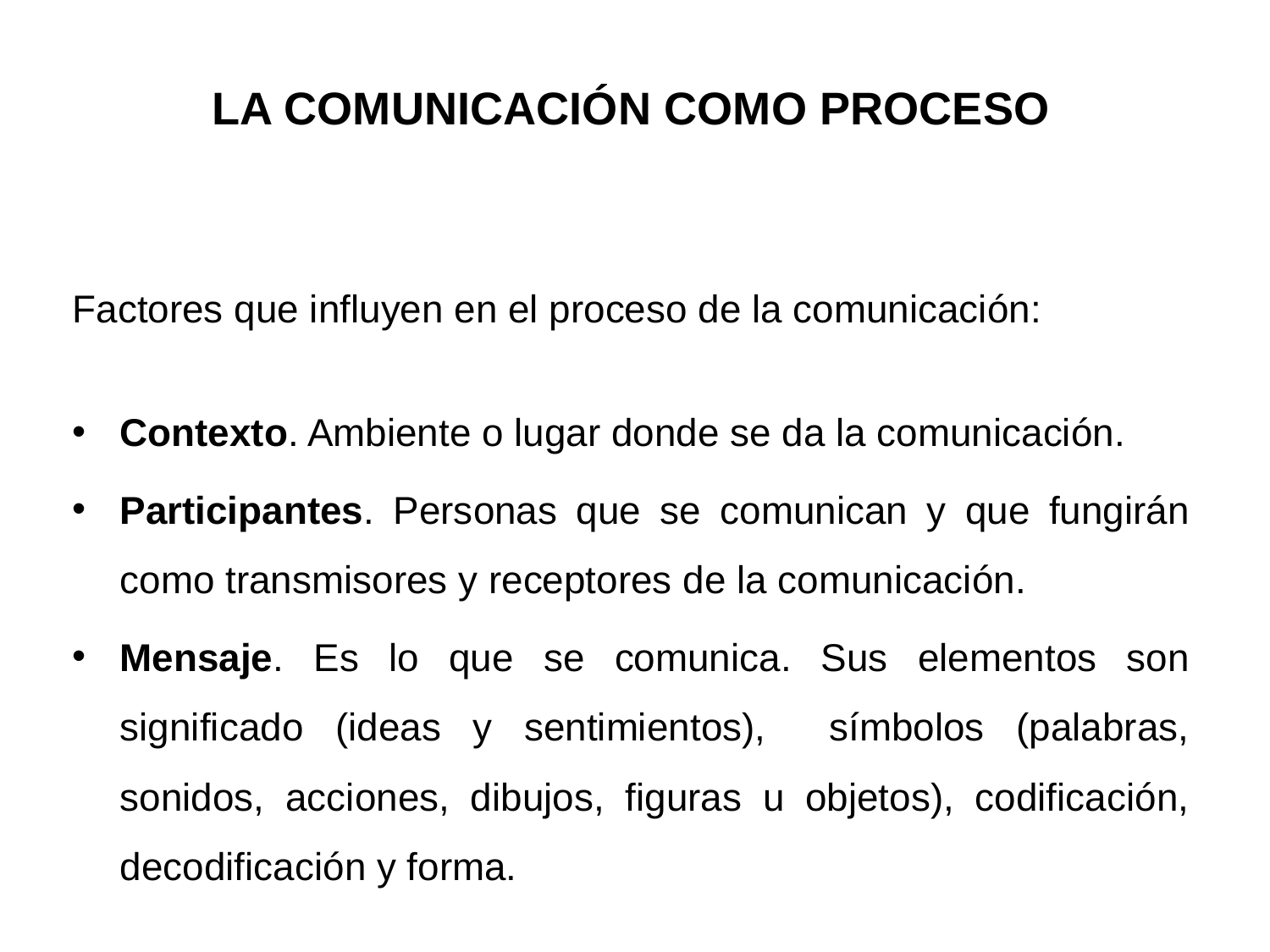

# LA COMUNICACIÓN COMO PROCESO
Factores que influyen en el proceso de la comunicación:
Contexto. Ambiente o lugar donde se da la comunicación.
Participantes. Personas que se comunican y que fungirán como transmisores y receptores de la comunicación.
Mensaje. Es lo que se comunica. Sus elementos son significado (ideas y sentimientos),  símbolos (palabras, sonidos, acciones, dibujos, figuras u objetos), codificación, decodificación y forma.